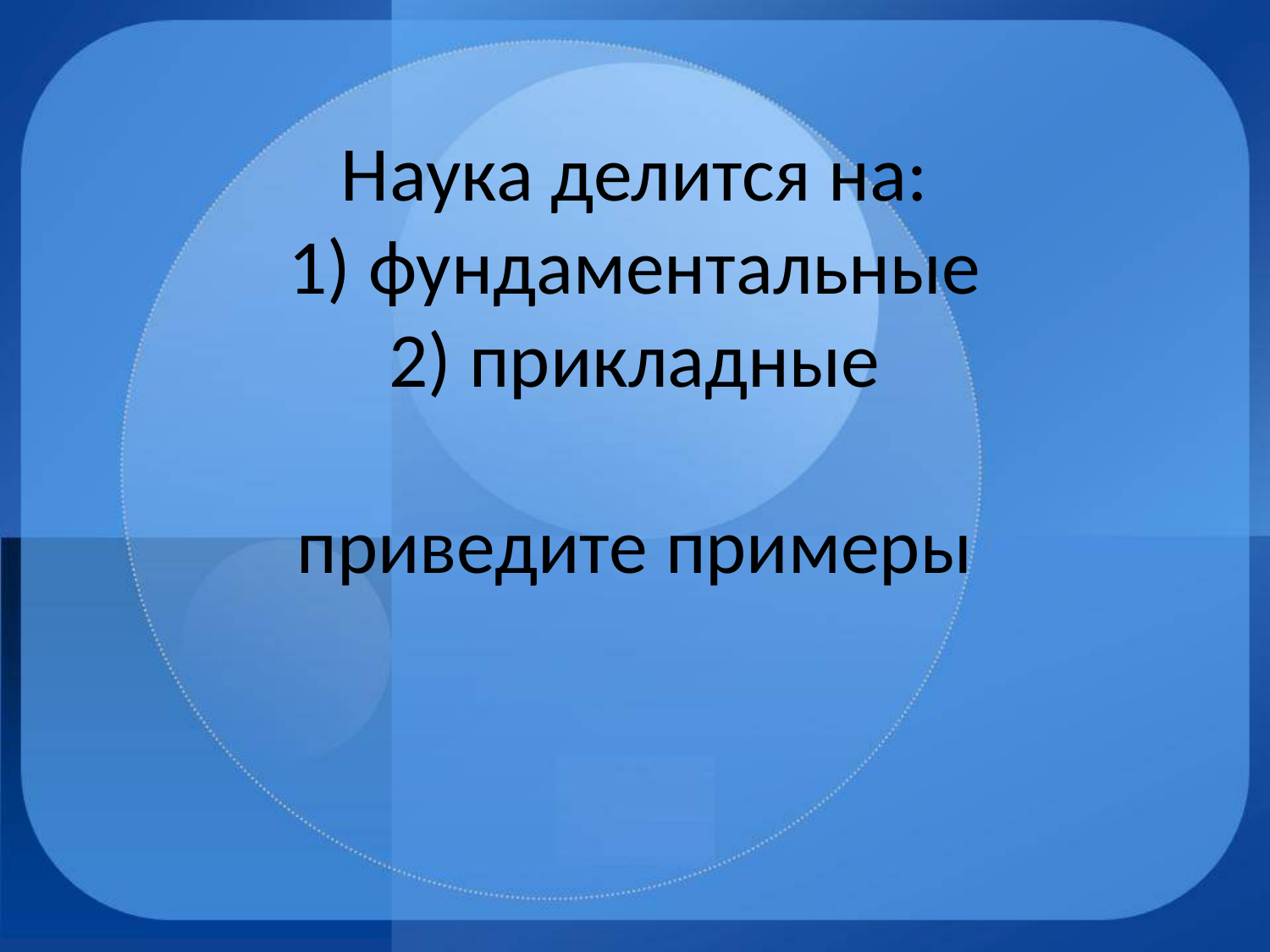

# Наука делится на: 1) фундаментальные 2) прикладные приведите примеры